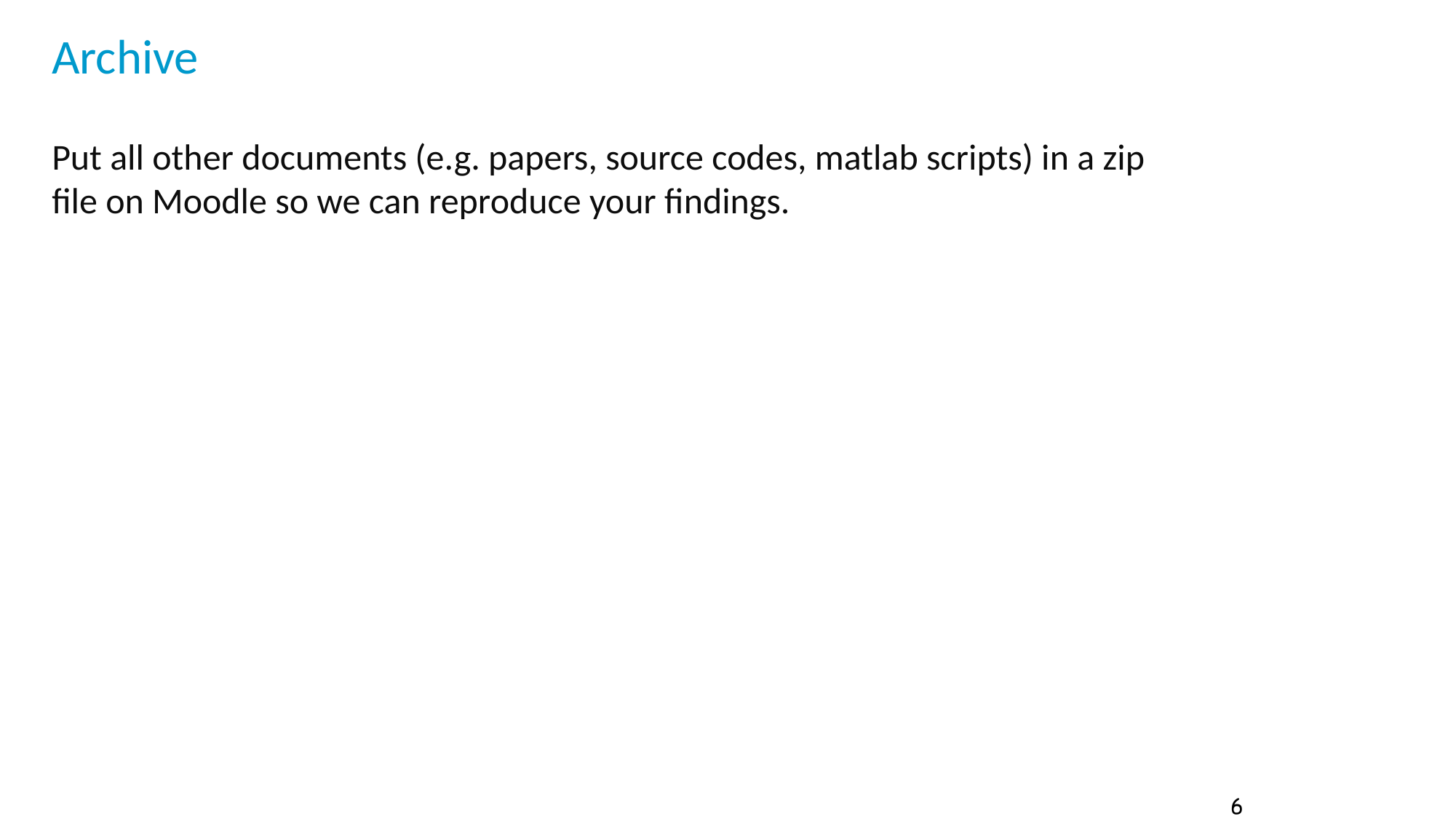

# Archive
Put all other documents (e.g. papers, source codes, matlab scripts) in a zip file on Moodle so we can reproduce your findings.

6